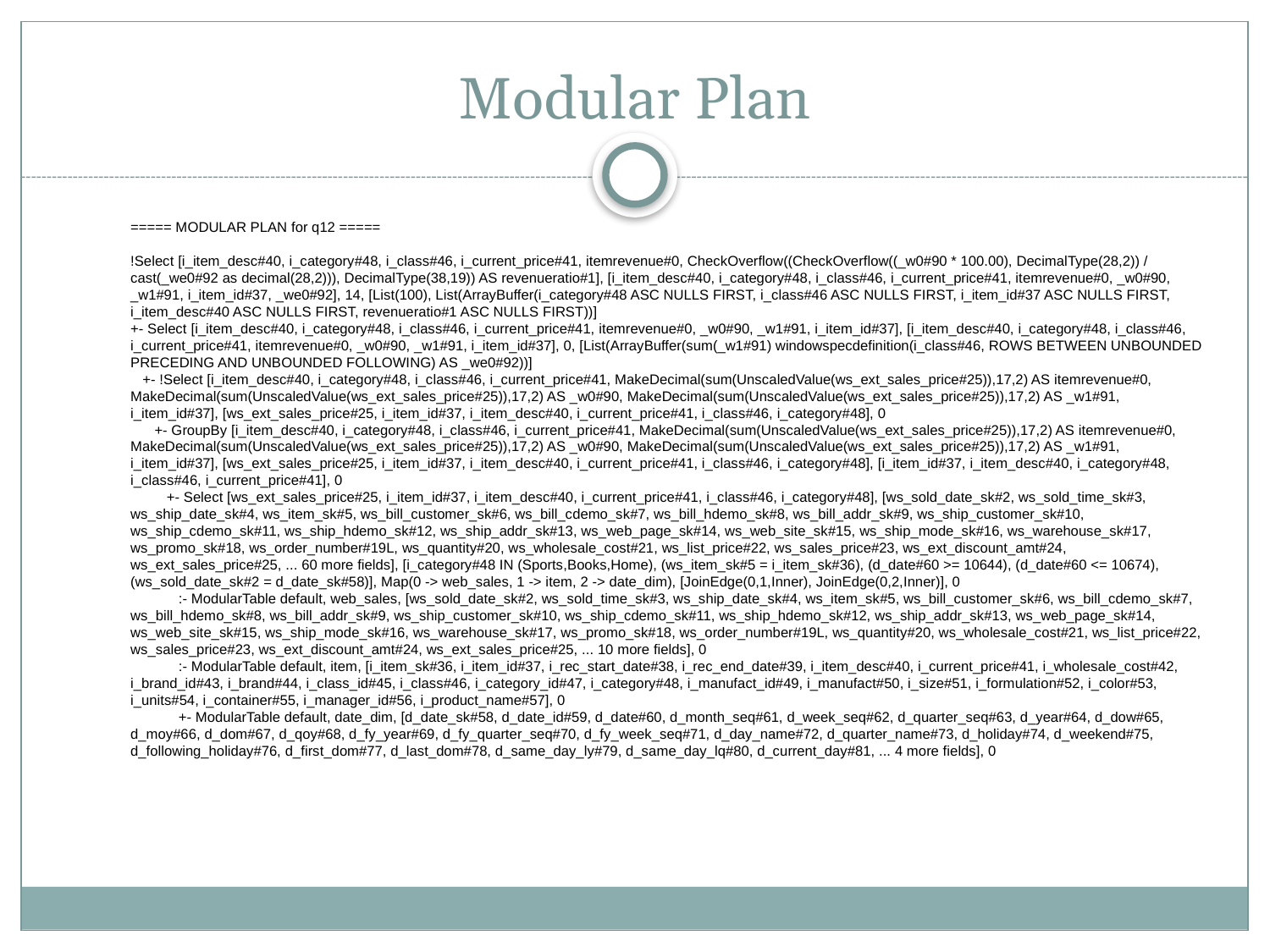

# Modular Plan
===== MODULAR PLAN for q12 =====
!Select [i_item_desc#40, i_category#48, i_class#46, i_current_price#41, itemrevenue#0, CheckOverflow((CheckOverflow((_w0#90 * 100.00), DecimalType(28,2)) / cast(_we0#92 as decimal(28,2))), DecimalType(38,19)) AS revenueratio#1], [i_item_desc#40, i_category#48, i_class#46, i_current_price#41, itemrevenue#0, _w0#90, _w1#91, i_item_id#37, _we0#92], 14, [List(100), List(ArrayBuffer(i_category#48 ASC NULLS FIRST, i_class#46 ASC NULLS FIRST, i_item_id#37 ASC NULLS FIRST, i_item_desc#40 ASC NULLS FIRST, revenueratio#1 ASC NULLS FIRST))]
+- Select [i_item_desc#40, i_category#48, i_class#46, i_current_price#41, itemrevenue#0, _w0#90, _w1#91, i_item_id#37], [i_item_desc#40, i_category#48, i_class#46, i_current_price#41, itemrevenue#0, _w0#90, _w1#91, i_item_id#37], 0, [List(ArrayBuffer(sum(_w1#91) windowspecdefinition(i_class#46, ROWS BETWEEN UNBOUNDED PRECEDING AND UNBOUNDED FOLLOWING) AS _we0#92))]
   +- !Select [i_item_desc#40, i_category#48, i_class#46, i_current_price#41, MakeDecimal(sum(UnscaledValue(ws_ext_sales_price#25)),17,2) AS itemrevenue#0, MakeDecimal(sum(UnscaledValue(ws_ext_sales_price#25)),17,2) AS _w0#90, MakeDecimal(sum(UnscaledValue(ws_ext_sales_price#25)),17,2) AS _w1#91, i_item_id#37], [ws_ext_sales_price#25, i_item_id#37, i_item_desc#40, i_current_price#41, i_class#46, i_category#48], 0
      +- GroupBy [i_item_desc#40, i_category#48, i_class#46, i_current_price#41, MakeDecimal(sum(UnscaledValue(ws_ext_sales_price#25)),17,2) AS itemrevenue#0, MakeDecimal(sum(UnscaledValue(ws_ext_sales_price#25)),17,2) AS _w0#90, MakeDecimal(sum(UnscaledValue(ws_ext_sales_price#25)),17,2) AS _w1#91, i_item_id#37], [ws_ext_sales_price#25, i_item_id#37, i_item_desc#40, i_current_price#41, i_class#46, i_category#48], [i_item_id#37, i_item_desc#40, i_category#48, i_class#46, i_current_price#41], 0
         +- Select [ws_ext_sales_price#25, i_item_id#37, i_item_desc#40, i_current_price#41, i_class#46, i_category#48], [ws_sold_date_sk#2, ws_sold_time_sk#3, ws_ship_date_sk#4, ws_item_sk#5, ws_bill_customer_sk#6, ws_bill_cdemo_sk#7, ws_bill_hdemo_sk#8, ws_bill_addr_sk#9, ws_ship_customer_sk#10, ws_ship_cdemo_sk#11, ws_ship_hdemo_sk#12, ws_ship_addr_sk#13, ws_web_page_sk#14, ws_web_site_sk#15, ws_ship_mode_sk#16, ws_warehouse_sk#17, ws_promo_sk#18, ws_order_number#19L, ws_quantity#20, ws_wholesale_cost#21, ws_list_price#22, ws_sales_price#23, ws_ext_discount_amt#24, ws_ext_sales_price#25, ... 60 more fields], [i_category#48 IN (Sports,Books,Home), (ws_item_sk#5 = i_item_sk#36), (d_date#60 >= 10644), (d_date#60 <= 10674), (ws_sold_date_sk#2 = d_date_sk#58)], Map(0 -> web_sales, 1 -> item, 2 -> date_dim), [JoinEdge(0,1,Inner), JoinEdge(0,2,Inner)], 0
            :- ModularTable default, web_sales, [ws_sold_date_sk#2, ws_sold_time_sk#3, ws_ship_date_sk#4, ws_item_sk#5, ws_bill_customer_sk#6, ws_bill_cdemo_sk#7, ws_bill_hdemo_sk#8, ws_bill_addr_sk#9, ws_ship_customer_sk#10, ws_ship_cdemo_sk#11, ws_ship_hdemo_sk#12, ws_ship_addr_sk#13, ws_web_page_sk#14, ws_web_site_sk#15, ws_ship_mode_sk#16, ws_warehouse_sk#17, ws_promo_sk#18, ws_order_number#19L, ws_quantity#20, ws_wholesale_cost#21, ws_list_price#22, ws_sales_price#23, ws_ext_discount_amt#24, ws_ext_sales_price#25, ... 10 more fields], 0
            :- ModularTable default, item, [i_item_sk#36, i_item_id#37, i_rec_start_date#38, i_rec_end_date#39, i_item_desc#40, i_current_price#41, i_wholesale_cost#42, i_brand_id#43, i_brand#44, i_class_id#45, i_class#46, i_category_id#47, i_category#48, i_manufact_id#49, i_manufact#50, i_size#51, i_formulation#52, i_color#53, i_units#54, i_container#55, i_manager_id#56, i_product_name#57], 0
            +- ModularTable default, date_dim, [d_date_sk#58, d_date_id#59, d_date#60, d_month_seq#61, d_week_seq#62, d_quarter_seq#63, d_year#64, d_dow#65, d_moy#66, d_dom#67, d_qoy#68, d_fy_year#69, d_fy_quarter_seq#70, d_fy_week_seq#71, d_day_name#72, d_quarter_name#73, d_holiday#74, d_weekend#75, d_following_holiday#76, d_first_dom#77, d_last_dom#78, d_same_day_ly#79, d_same_day_lq#80, d_current_day#81, ... 4 more fields], 0